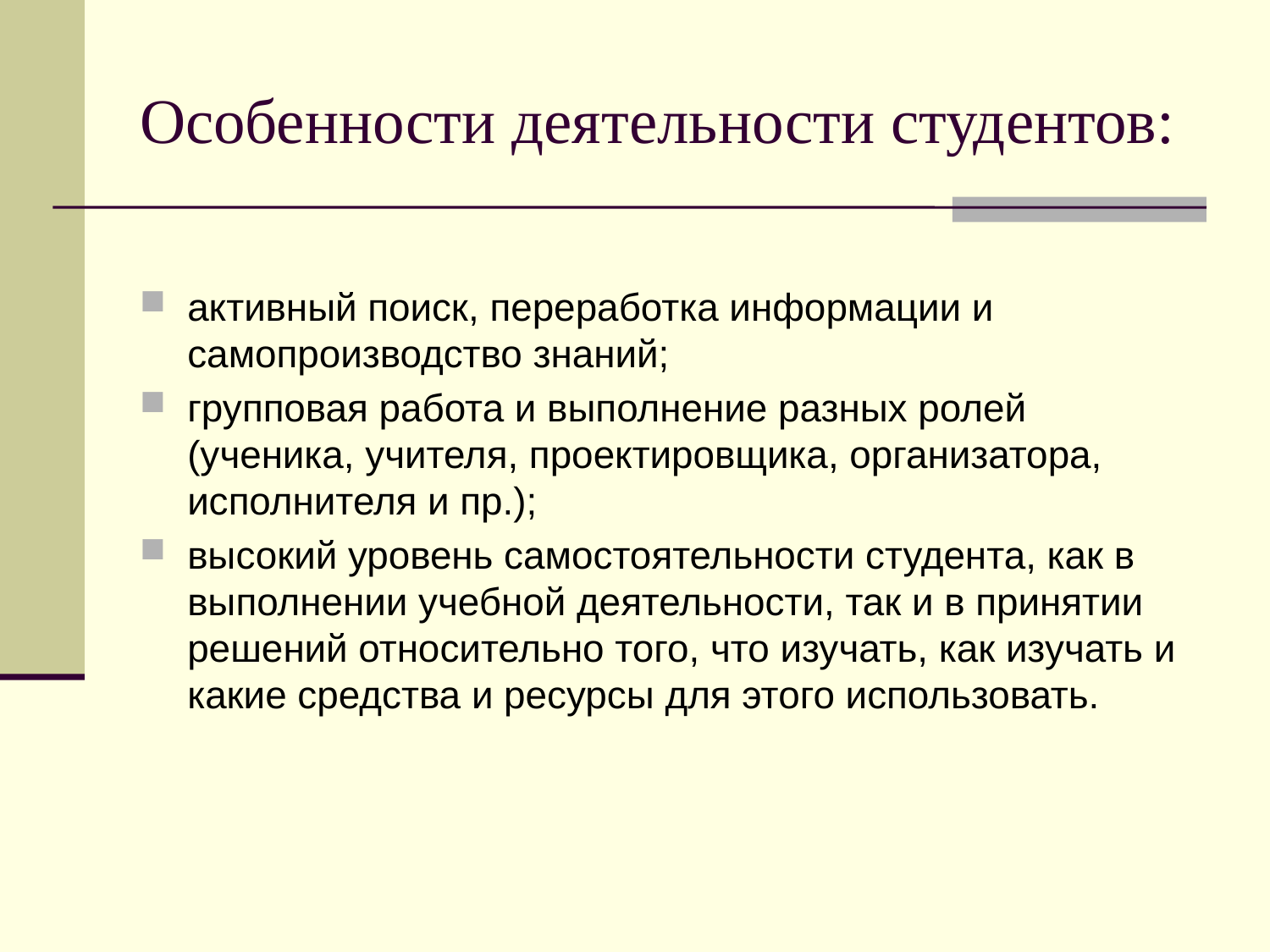

# Особенности деятельности студентов:
активный поиск, переработка информации и самопроизводство знаний;
групповая работа и выполнение разных ролей (ученика, учителя, проектировщика, организатора, исполнителя и пр.);
высокий уровень самостоятельности студента, как в выполнении учебной деятельности, так и в принятии решений относительно того, что изучать, как изучать и какие средства и ресурсы для этого использовать.